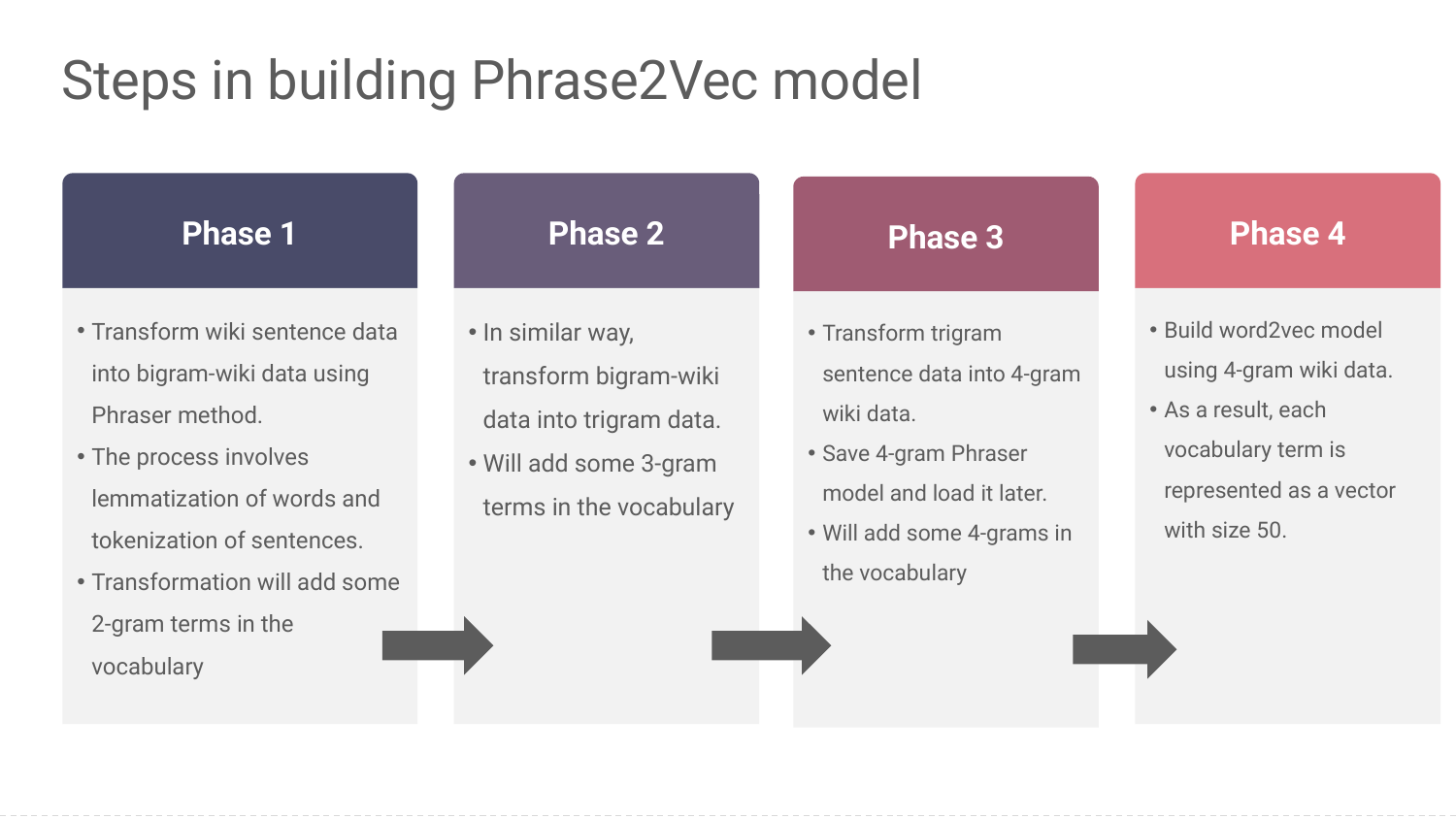

# Steps in building Phrase2Vec model

Phase 1
Transform wiki sentence data into bigram-wiki data using Phraser method.
The process involves lemmatization of words and tokenization of sentences.
Transformation will add some 2-gram terms in the vocabulary
Phase 2
In similar way, transform bigram-wiki data into trigram data.
Will add some 3-gram terms in the vocabulary
Phase 4
Build word2vec model using 4-gram wiki data.
As a result, each vocabulary term is represented as a vector with size 50.
Phase 3
Transform trigram sentence data into 4-gram wiki data.
Save 4-gram Phraser model and load it later.
Will add some 4-grams in the vocabulary